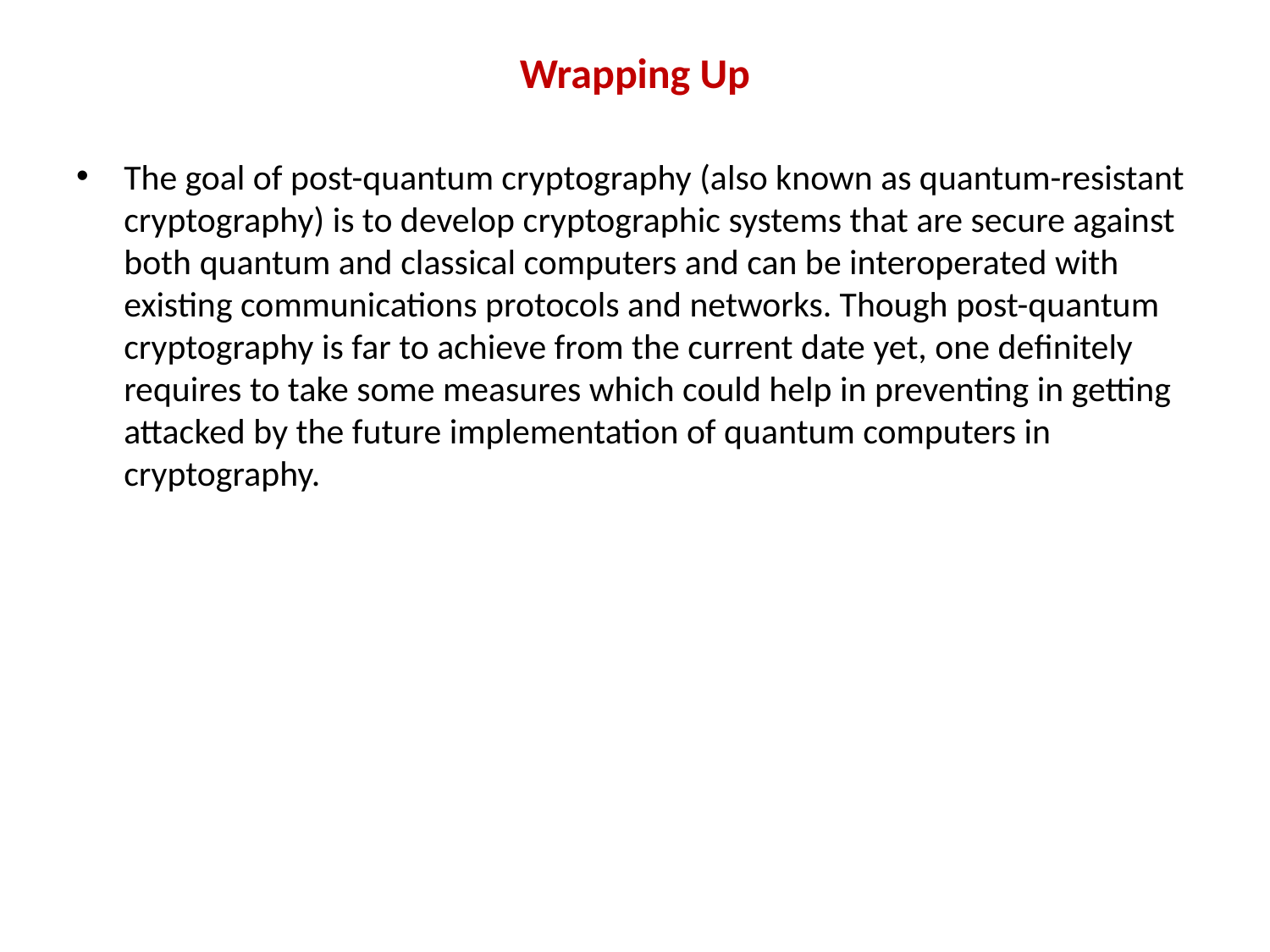

# Wrapping Up
The goal of post-quantum cryptography (also known as quantum-resistant cryptography) is to develop cryptographic systems that are secure against both quantum and classical computers and can be interoperated with existing communications protocols and networks. Though post-quantum cryptography is far to achieve from the current date yet, one definitely requires to take some measures which could help in preventing in getting attacked by the future implementation of quantum computers in cryptography.